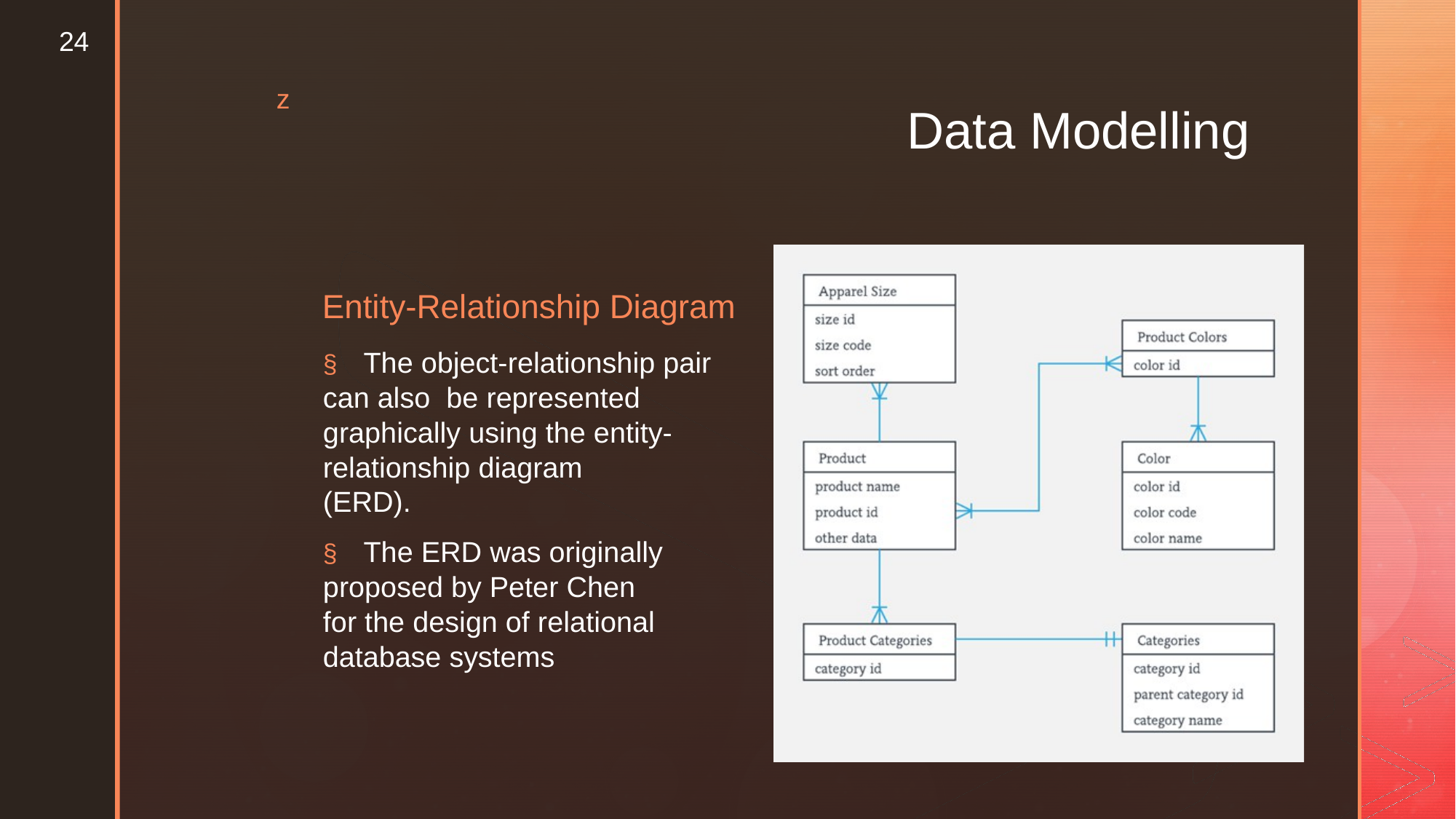

24
z
Data
Modelling

Entity-Relationship Diagram
§	The object-relationship pair
can also  be represented
graphically using the entity-
relationship diagram
(ERD).
§	The ERD was originally
proposed by Peter Chen
for the design of relational
database systems